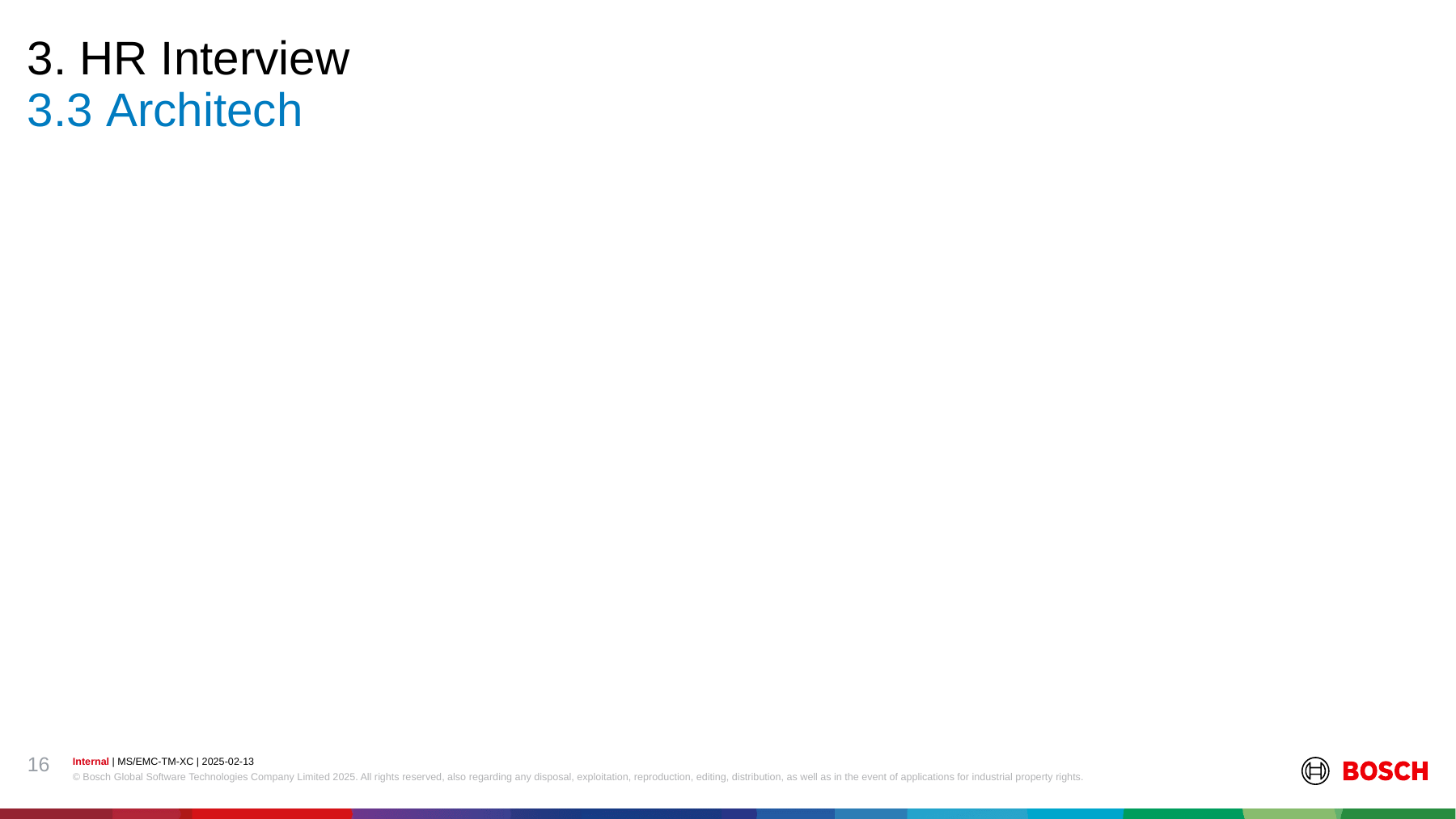

3. HR Interview
# 3.3 Architech

16